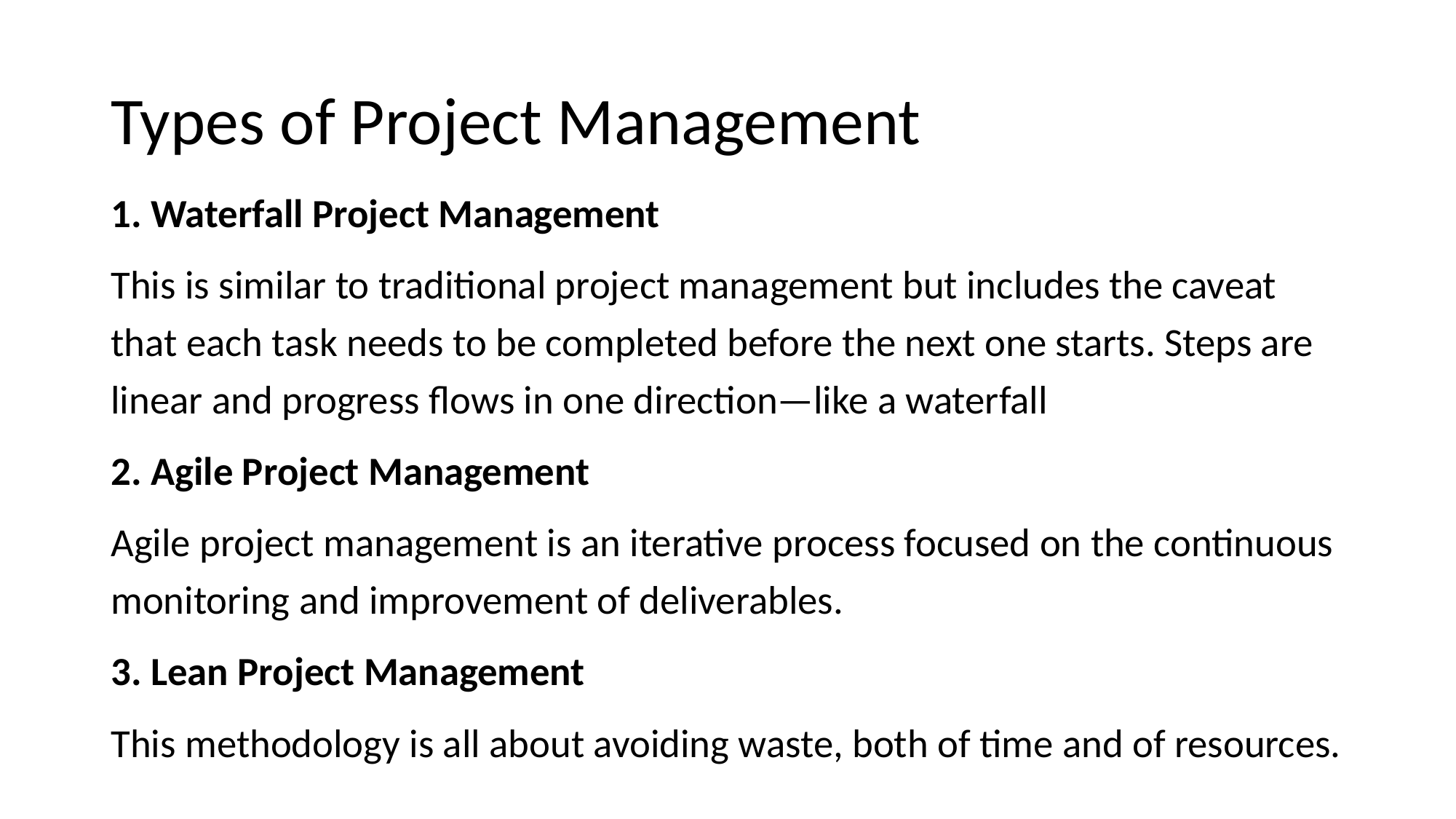

# Types of Project Management
1. Waterfall Project Management
This is similar to traditional project management but includes the caveat that each task needs to be completed before the next one starts. Steps are linear and progress flows in one direction—like a waterfall
2. Agile Project Management
Agile project management is an iterative process focused on the continuous monitoring and improvement of deliverables.
3. Lean Project Management
This methodology is all about avoiding waste, both of time and of resources.